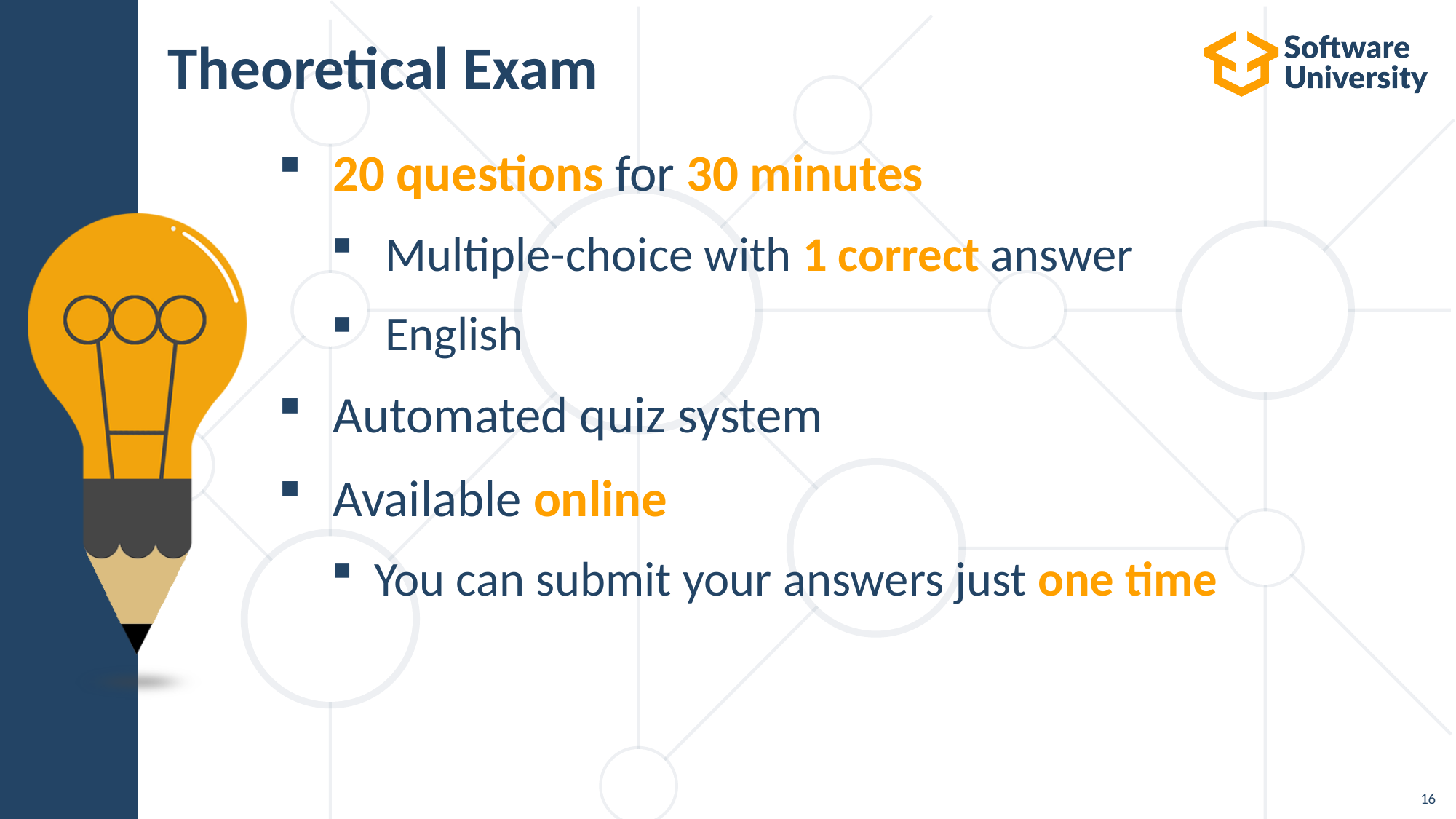

# Theoretical Exam
 20 questions for 30 minutes
 Multiple-choice with 1 correct answer
 English
 Automated quiz system
 Available online
You can submit your answers just one time

16